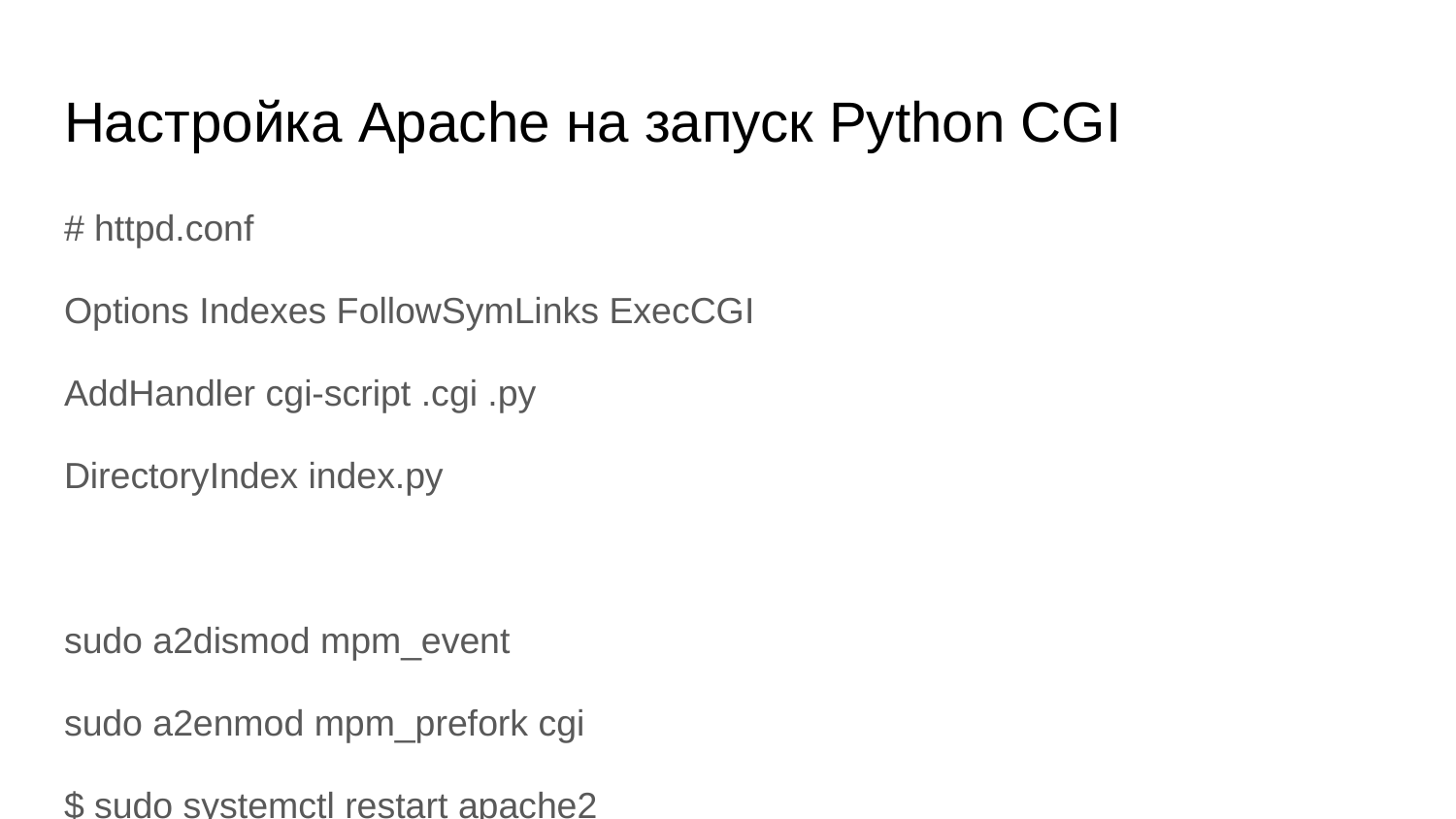

# Настройка Apache на запуск Python CGI
# httpd.conf
Options Indexes FollowSymLinks ExecCGI
AddHandler cgi-script .cgi .py
DirectoryIndex index.py

sudo a2dismod mpm_event
sudo a2enmod mpm_prefork cgi
$ sudo systemctl restart apache2